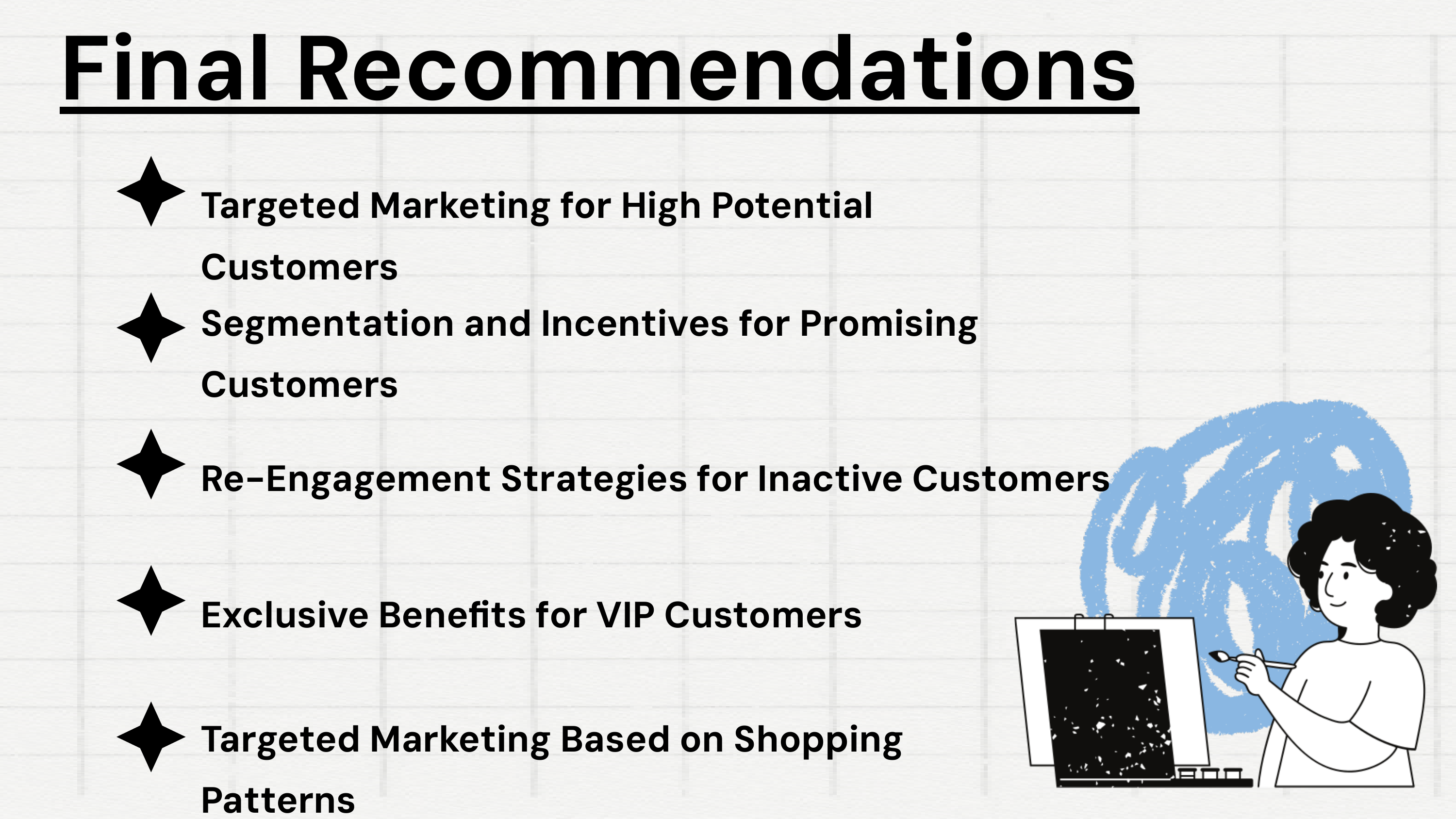

Final Recommendations

Targeted Marketing for High Potential Customers
Segmentation and Incentives for Promising Customers

Re-Engagement Strategies for Inactive Customers

Exclusive Benefits for VIP Customers
Targeted Marketing Based on Shopping Patterns